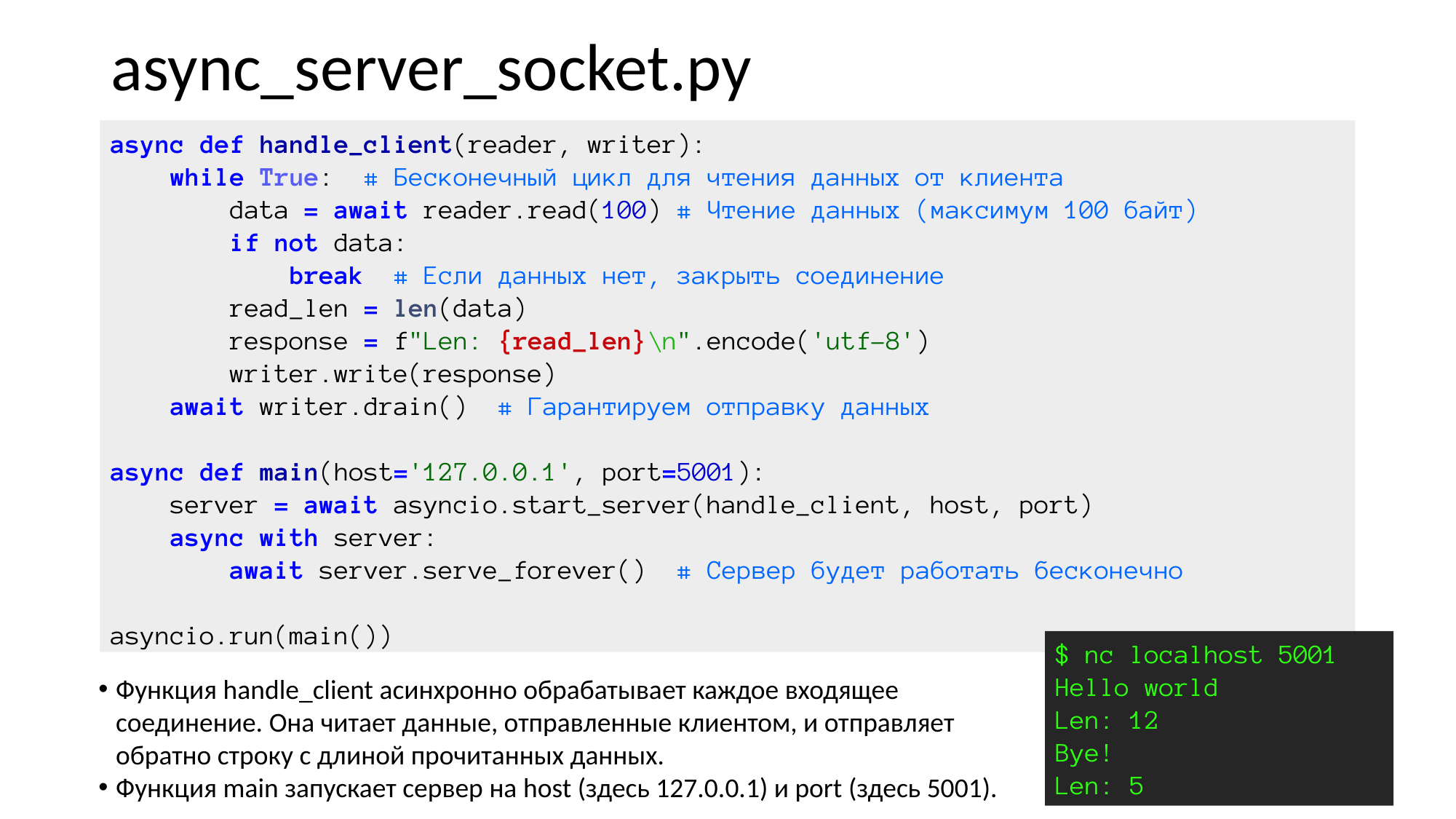

# async_server_socket.py
async def handle_client(reader, writer):
    while True:  # Бесконечный цикл для чтения данных от клиента
        data = await reader.read(100) # Чтение данных (максимум 100 байт)
        if not data:
            break  # Если данных нет, закрыть соединение
        read_len = len(data)
        response = f"Len: {read_len}\n".encode('utf-8')
        writer.write(response)
    await writer.drain()  # Гарантируем отправку данных
async def main(host='127.0.0.1', port=5001):
    server = await asyncio.start_server(handle_client, host, port)
    async with server:
        await server.serve_forever()  # Сервер будет работать бесконечно
asyncio.run(main())
$ nc localhost 5001
Hello world
Len: 12
Bye!
Len: 5
Функция handle_client асинхронно обрабатывает каждое входящее соединение. Она читает данные, отправленные клиентом, и отправляет обратно строку с длиной прочитанных данных.
Функция main запускает сервер на host (здесь 127.0.0.1) и port (здесь 5001).